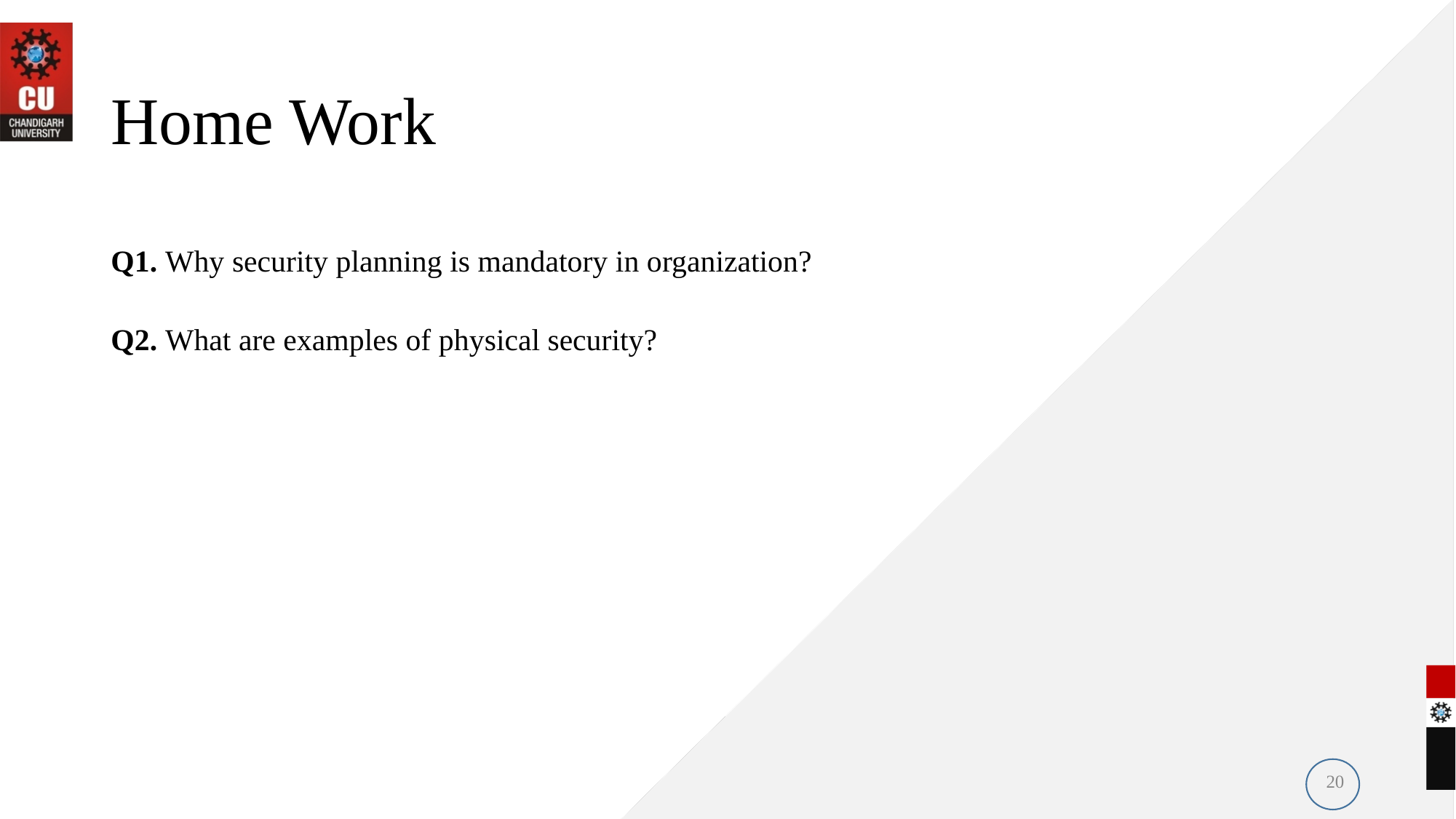

# Home Work
Q1. Why security planning is mandatory in organization?
Q2. What are examples of physical security?
20